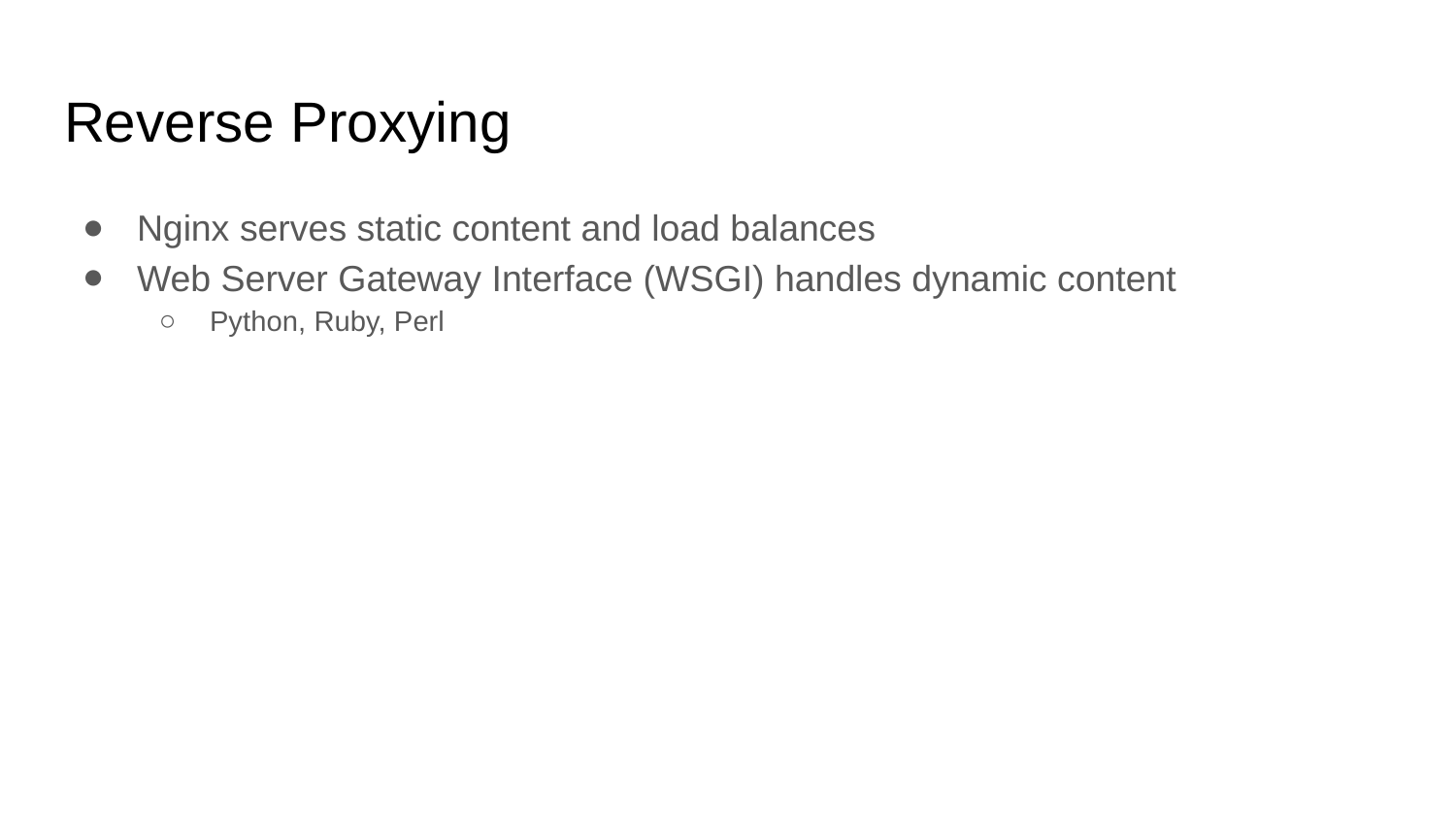

# Reverse Proxying
Nginx serves static content and load balances
Web Server Gateway Interface (WSGI) handles dynamic content
Python, Ruby, Perl